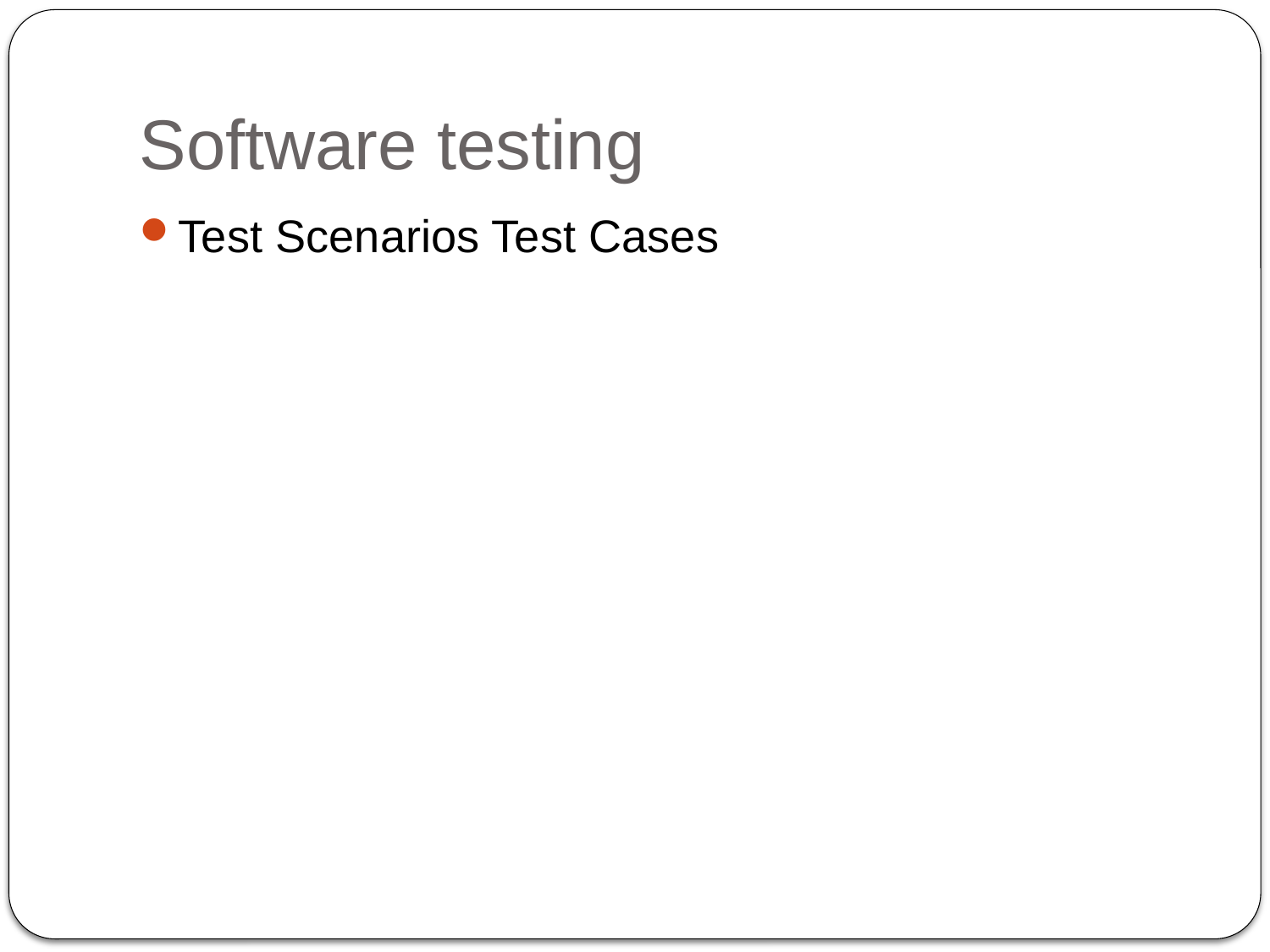

# Software testing
Test Scenarios Test Cases